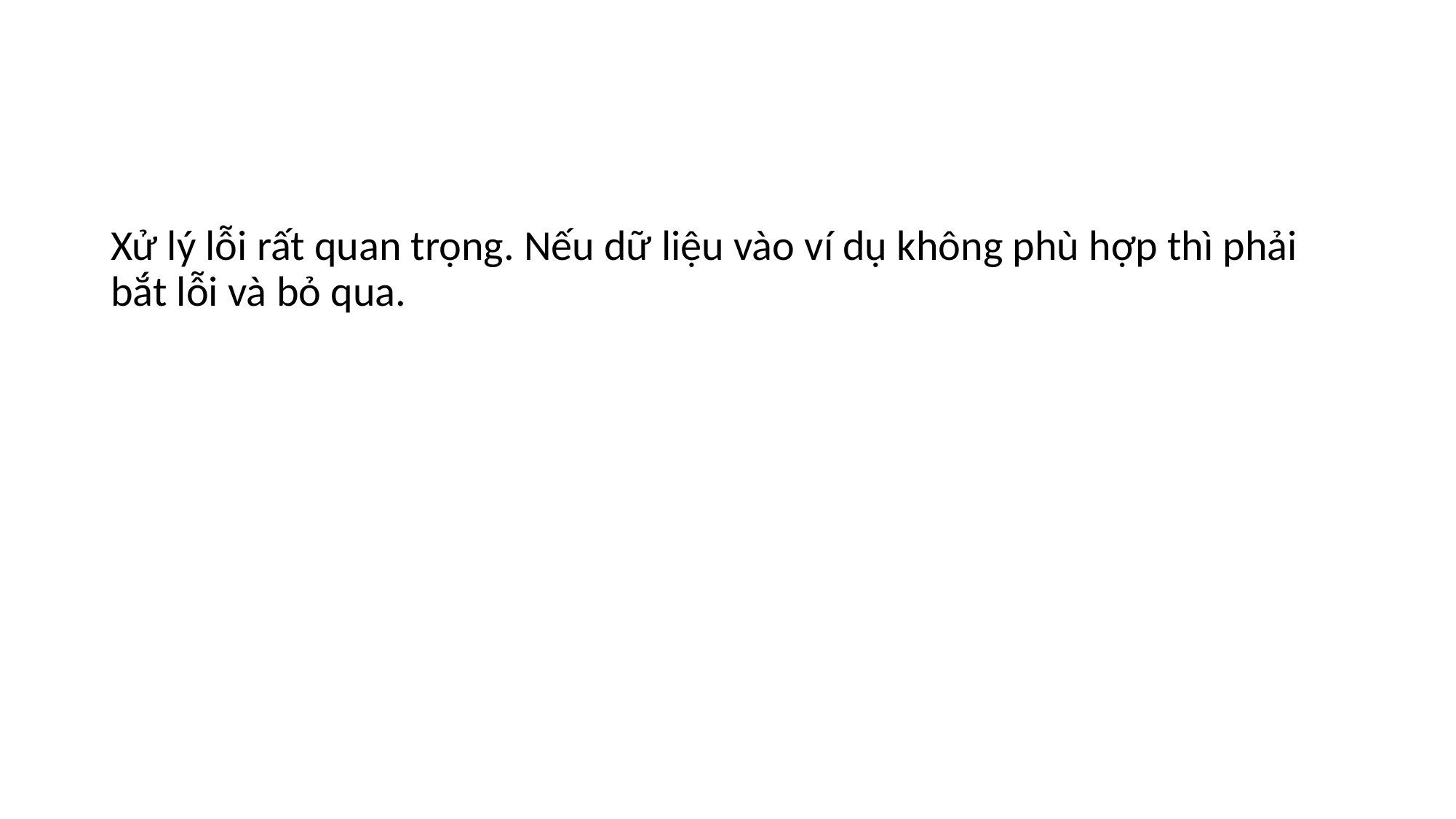

#
Xử lý lỗi rất quan trọng. Nếu dữ liệu vào ví dụ không phù hợp thì phải bắt lỗi và bỏ qua.